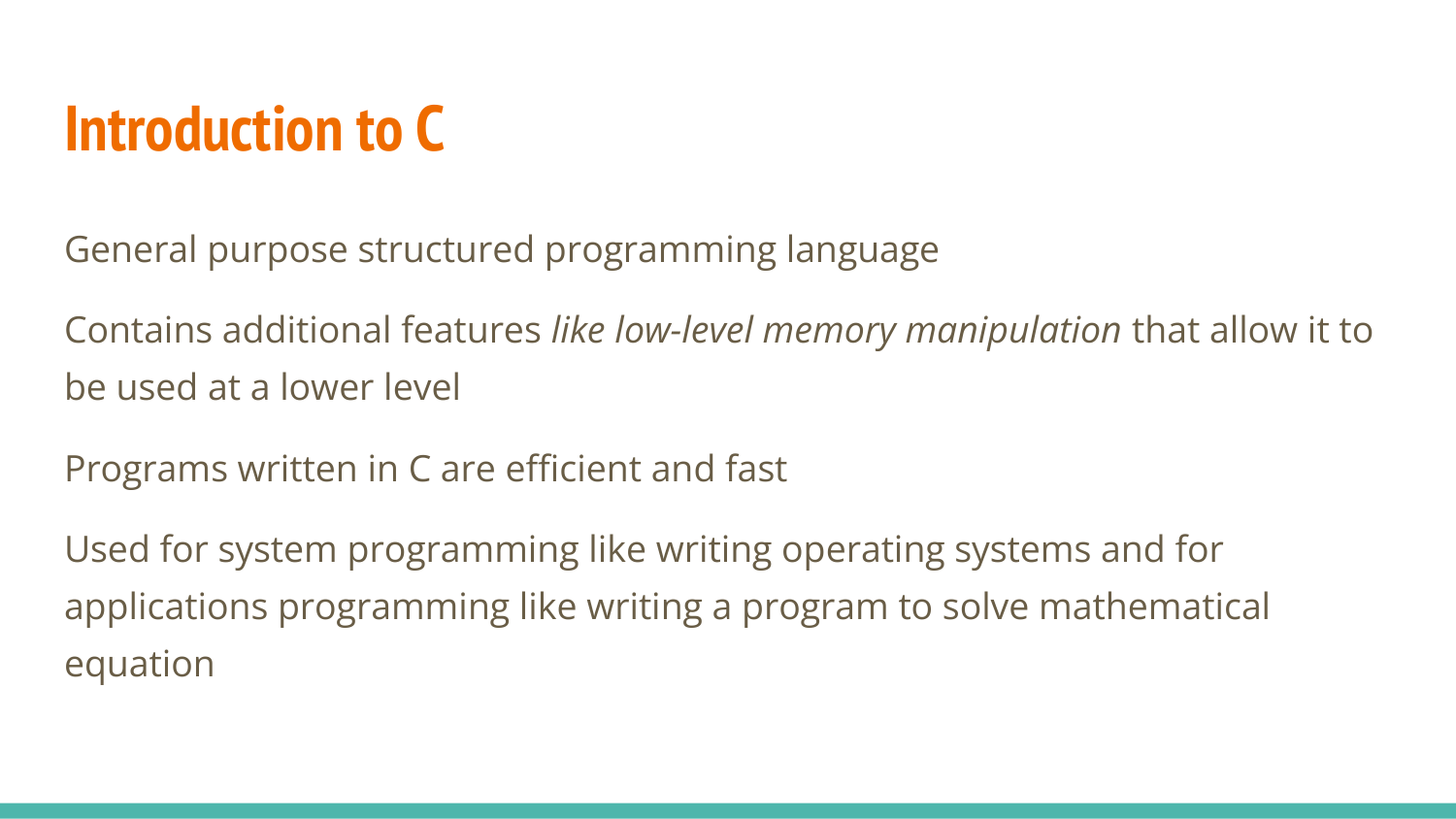

# Introduction to C
General purpose structured programming language
Contains additional features like low-level memory manipulation that allow it to be used at a lower level
Programs written in C are efficient and fast
Used for system programming like writing operating systems and for applications programming like writing a program to solve mathematical equation